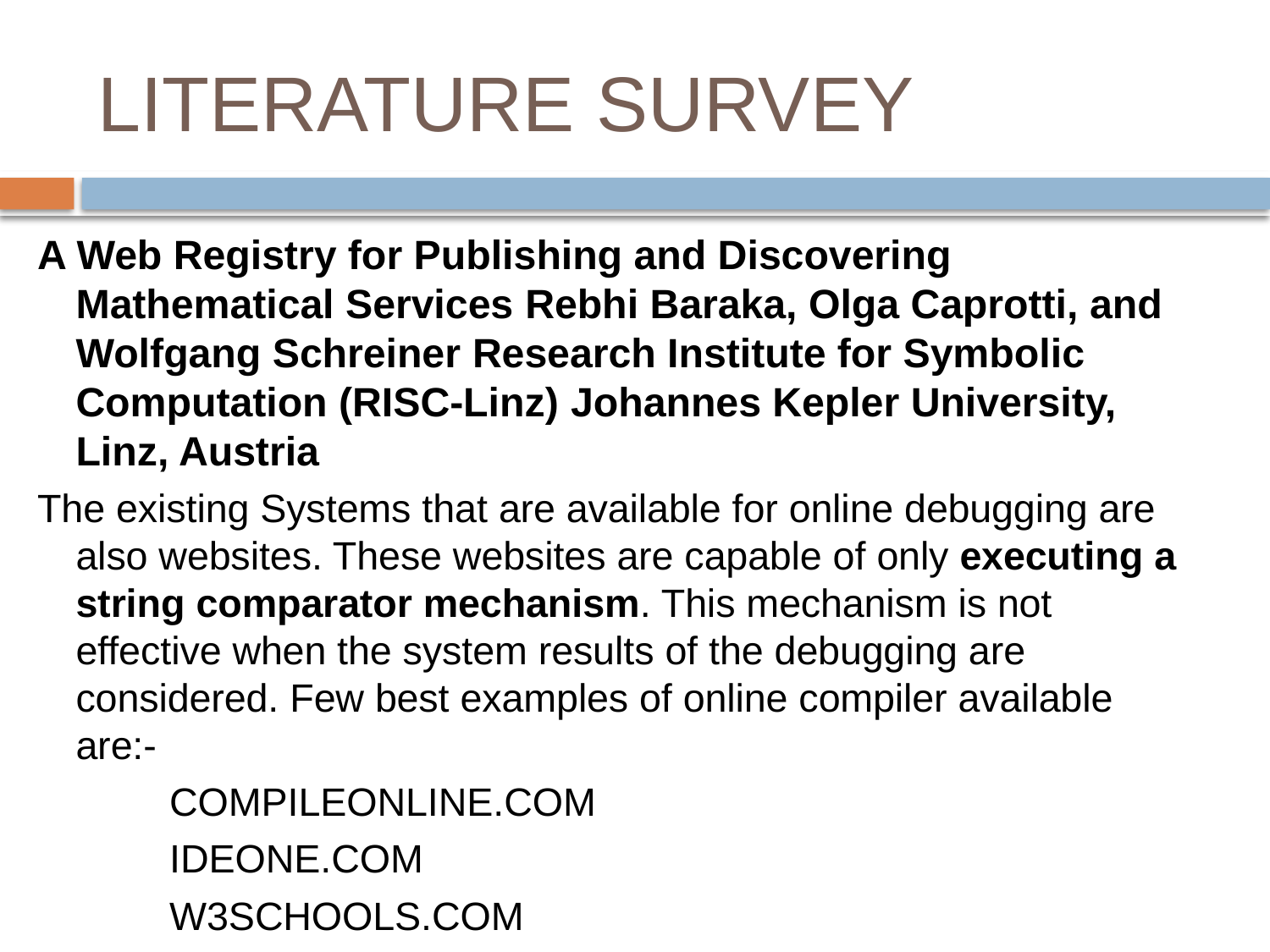

# LITERATURE SURVEY
A Web Registry for Publishing and Discovering Mathematical Services Rebhi Baraka, Olga Caprotti, and Wolfgang Schreiner Research Institute for Symbolic Computation (RISC-Linz) Johannes Kepler University, Linz, Austria
The existing Systems that are available for online debugging are also websites. These websites are capable of only executing a string comparator mechanism. This mechanism is not effective when the system results of the debugging are considered. Few best examples of online compiler available are:-
            COMPILEONLINE.COM
            IDEONE.COM
            W3SCHOOLS.COM